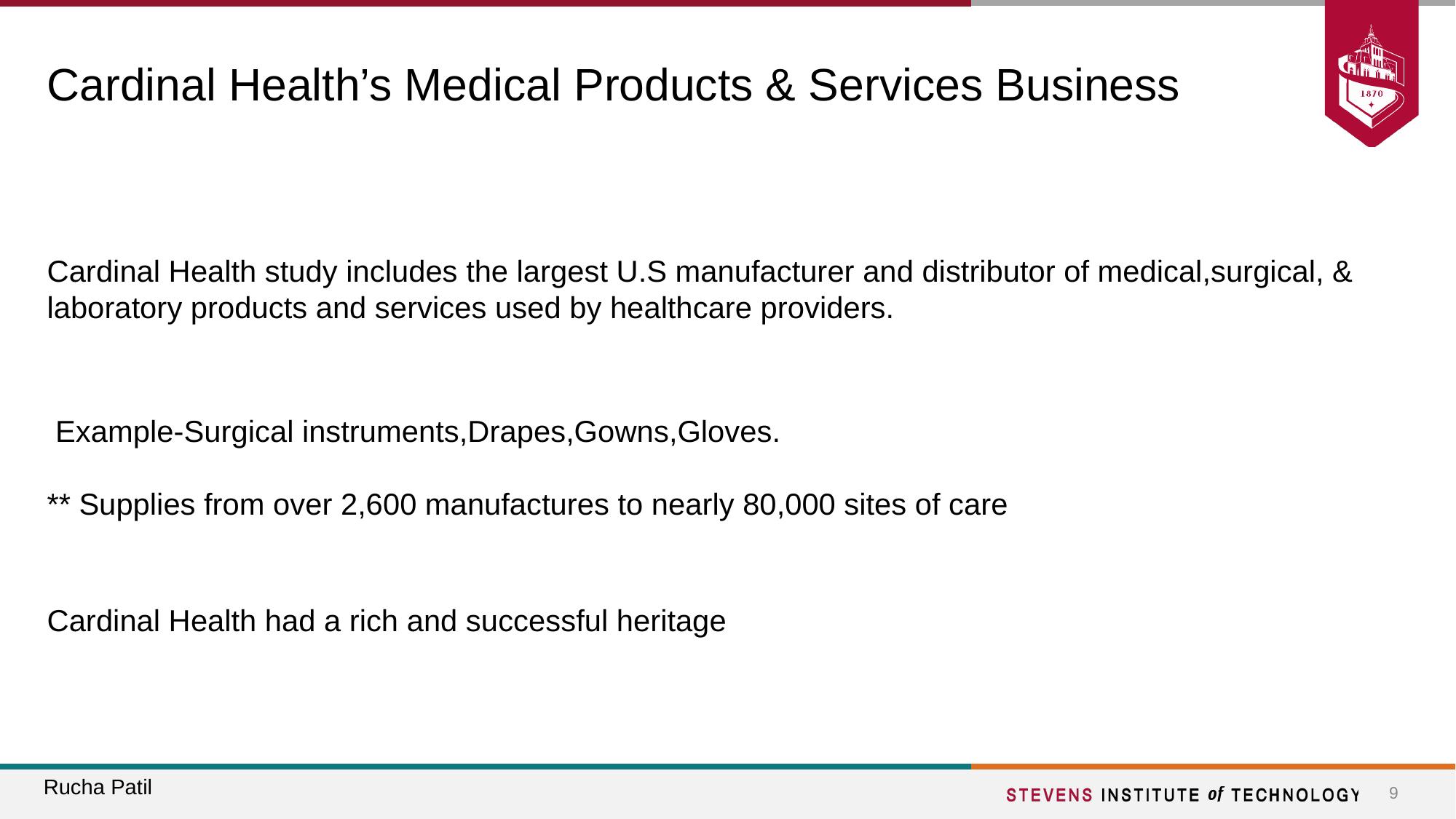

# Cardinal Health’s Medical Products & Services Business

Cardinal Health study includes the largest U.S manufacturer and distributor of medical,surgical, & laboratory products and services used by healthcare providers.

 Example-Surgical instruments,Drapes,Gowns,Gloves.

** Supplies from over 2,600 manufactures to nearly 80,000 sites of care

Cardinal Health had a rich and successful heritage

Rucha Patil

9